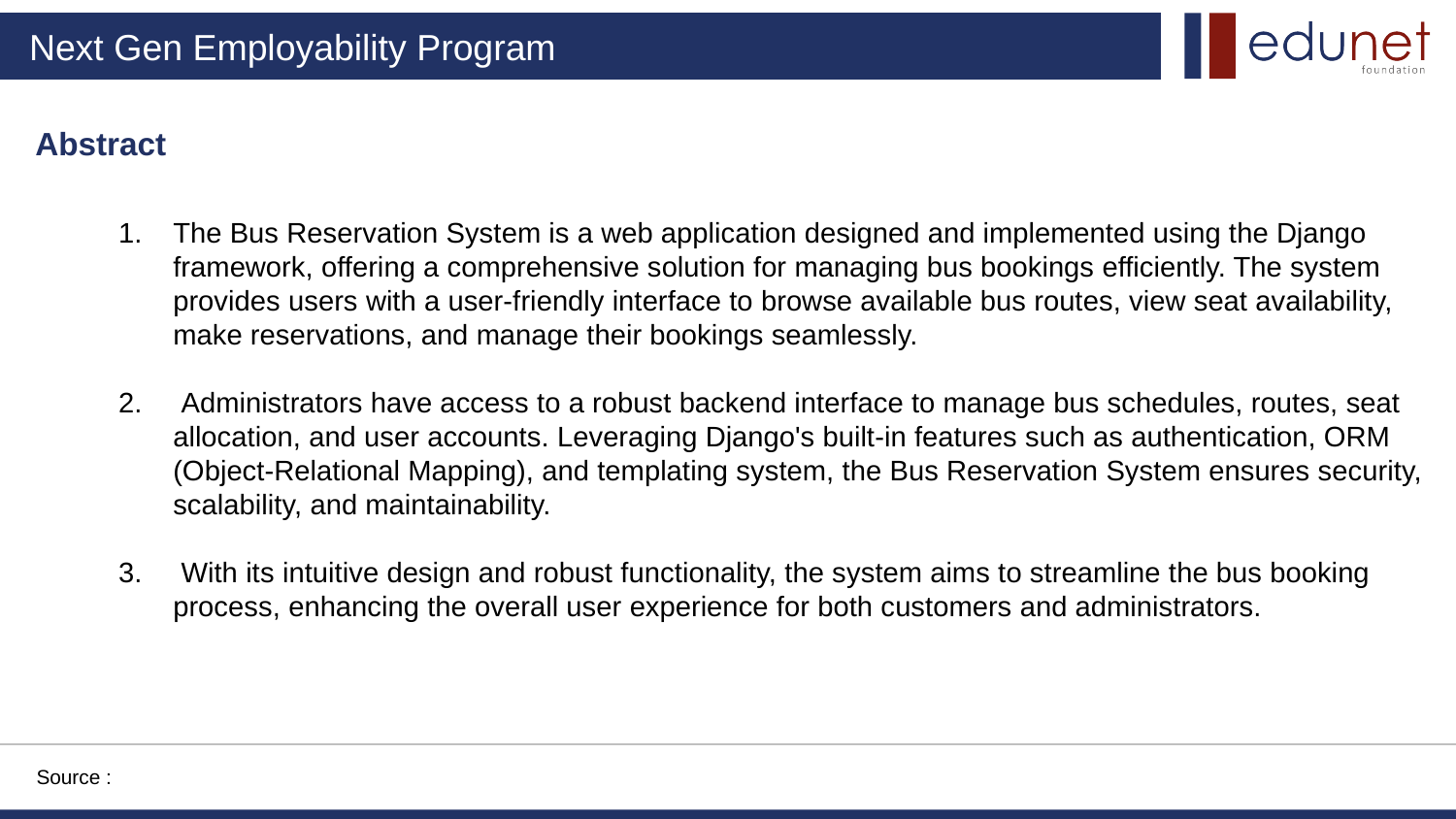

Abstract
The Bus Reservation System is a web application designed and implemented using the Django framework, offering a comprehensive solution for managing bus bookings efficiently. The system provides users with a user-friendly interface to browse available bus routes, view seat availability, make reservations, and manage their bookings seamlessly.

 Administrators have access to a robust backend interface to manage bus schedules, routes, seat allocation, and user accounts. Leveraging Django's built-in features such as authentication, ORM (Object-Relational Mapping), and templating system, the Bus Reservation System ensures security, scalability, and maintainability.

 With its intuitive design and robust functionality, the system aims to streamline the bus booking process, enhancing the overall user experience for both customers and administrators.
Source :